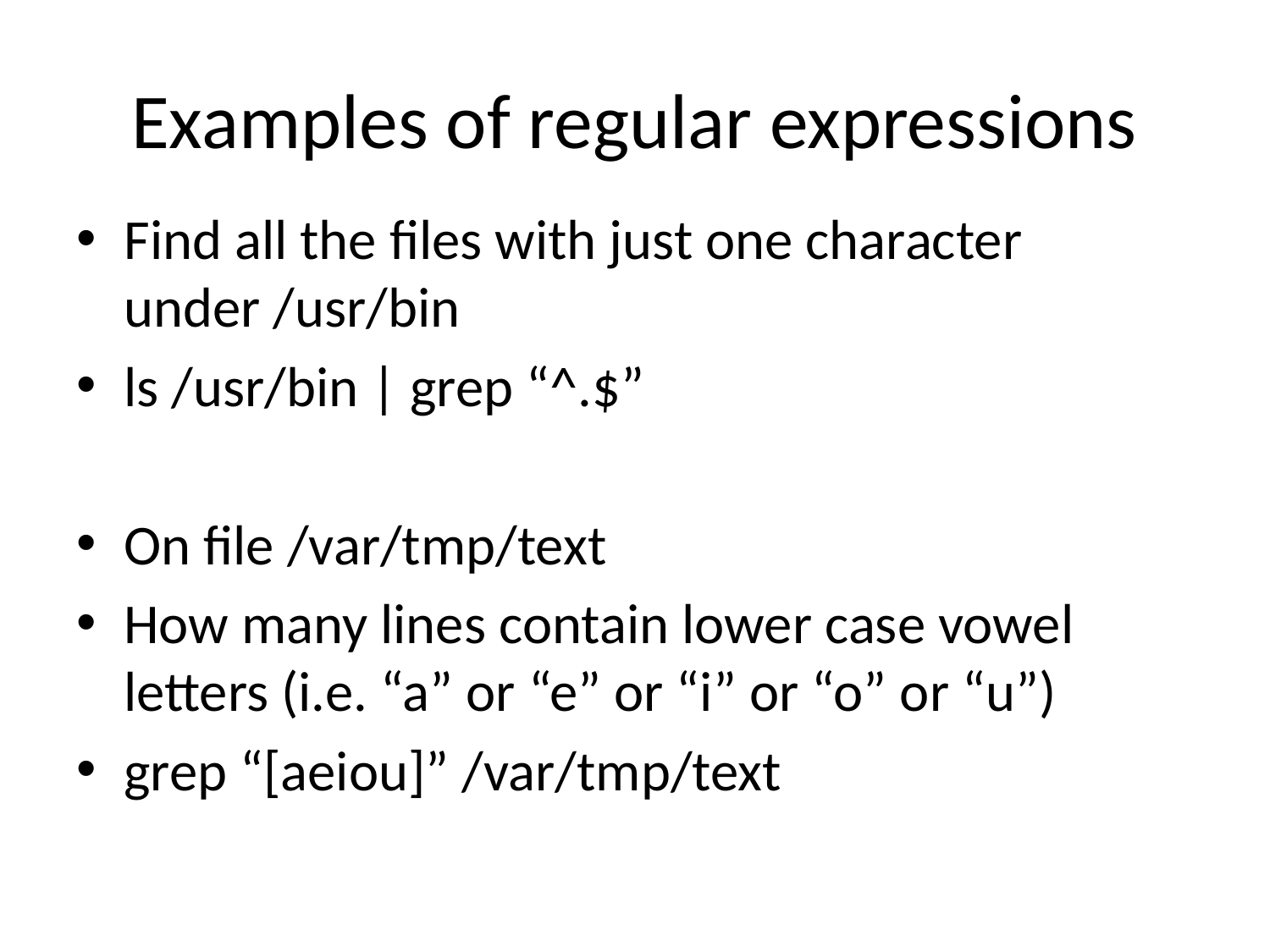

# Examples of regular expressions
Find all the files with just one character under /usr/bin
ls /usr/bin | grep “^.$”

On file /var/tmp/text
How many lines contain lower case vowel letters (i.e. “a” or “e” or “i” or “o” or “u”)
grep “[aeiou]” /var/tmp/text